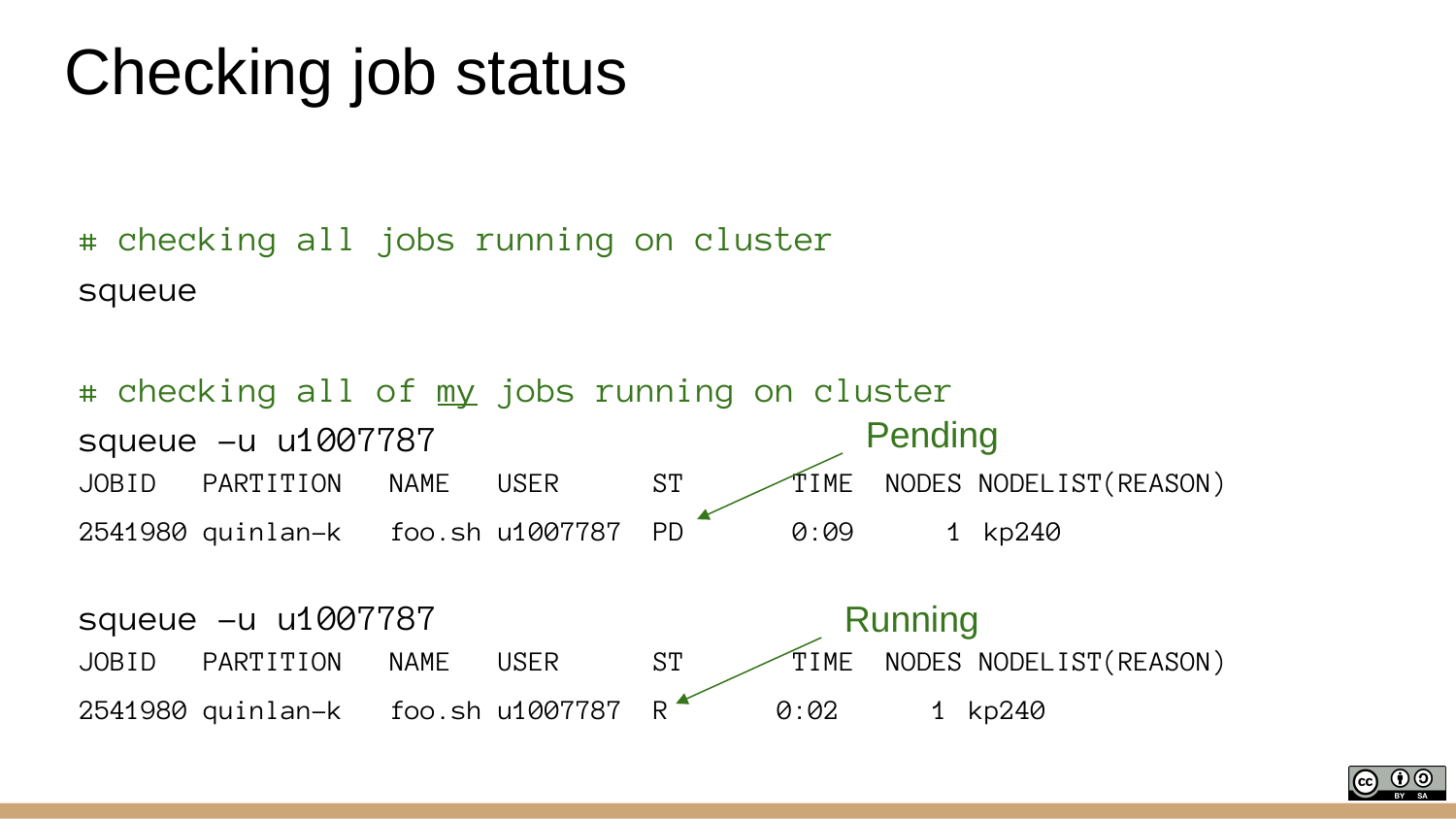

# Checking job status

# checking all jobs running on cluster
squeue

# checking all of my jobs running on cluster
squeue -u u1007787
JOBID   PARTITION   NAME   USER      ST       TIME  NODES NODELIST(REASON)
2541980 quinlan-k   foo.sh u1007787  PD       0:09      1 kp240

squeue -u u1007787
JOBID   PARTITION   NAME   USER      ST       TIME  NODES NODELIST(REASON)
2541980 quinlan-k   foo.sh u1007787  R       0:02      1 kp240

Pending
Running